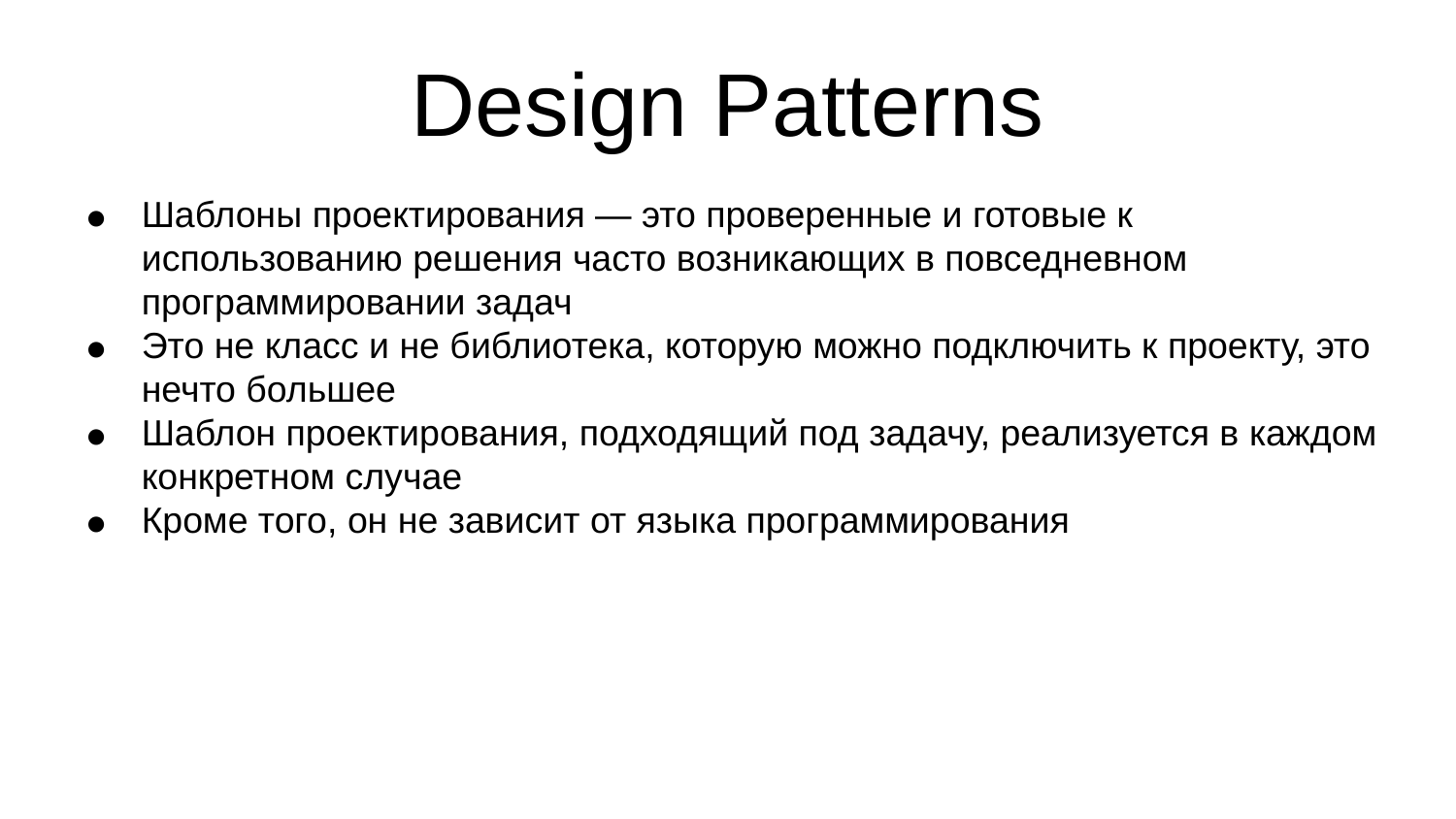

Design Patterns

Шаблоны проектирования — это проверенные и готовые к использованию решения часто возникающих в повседневном программировании задач
Это не класс и не библиотека, которую можно подключить к проекту, это нечто большее
Шаблон проектирования, подходящий под задачу, реализуется в каждом конкретном случае
Кроме того, он не зависит от языка программирования